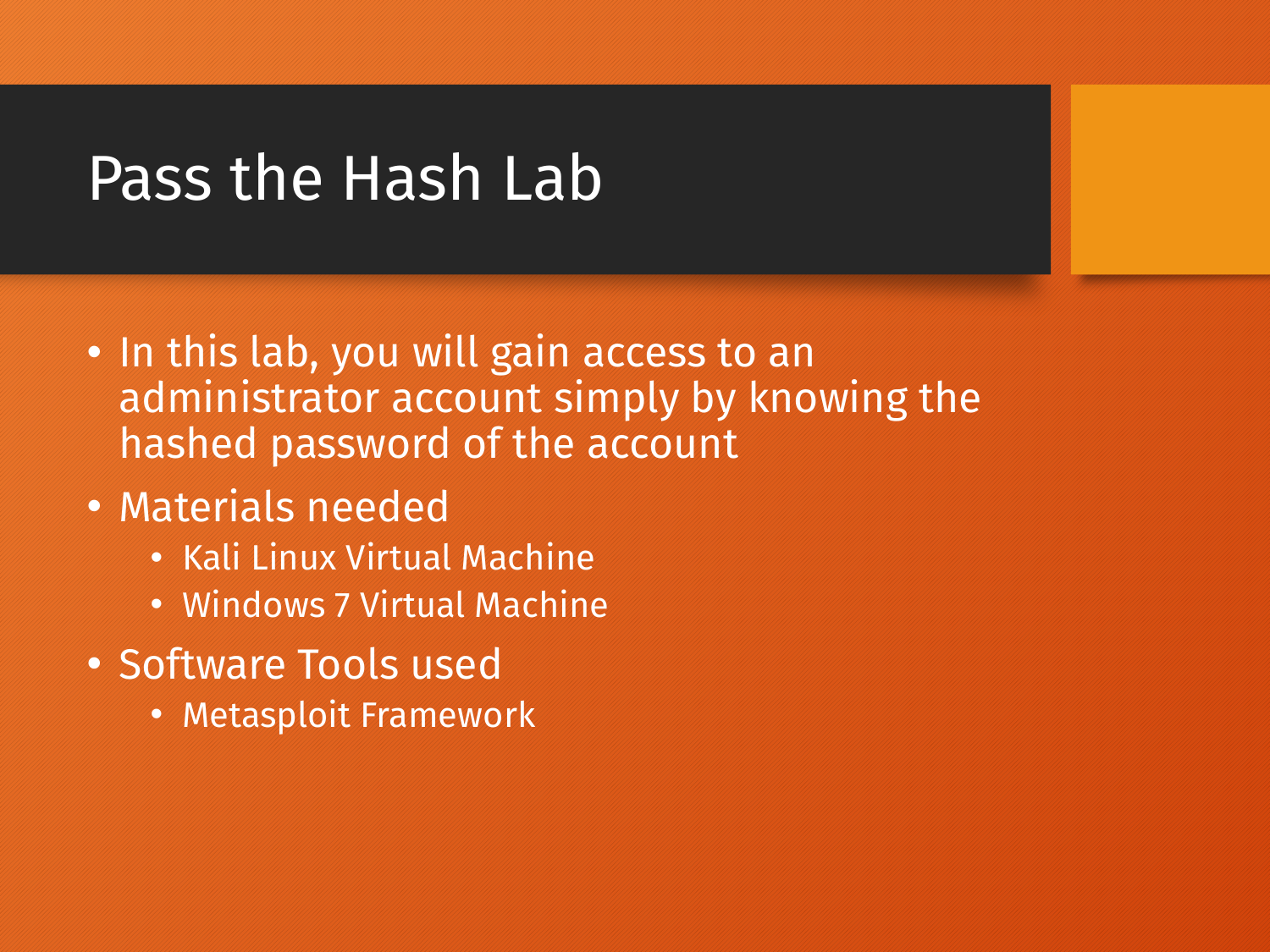

# Pass the Hash Lab
In this lab, you will gain access to an administrator account simply by knowing the hashed password of the account
Materials needed
Kali Linux Virtual Machine
Windows 7 Virtual Machine
Software Tools used
Metasploit Framework